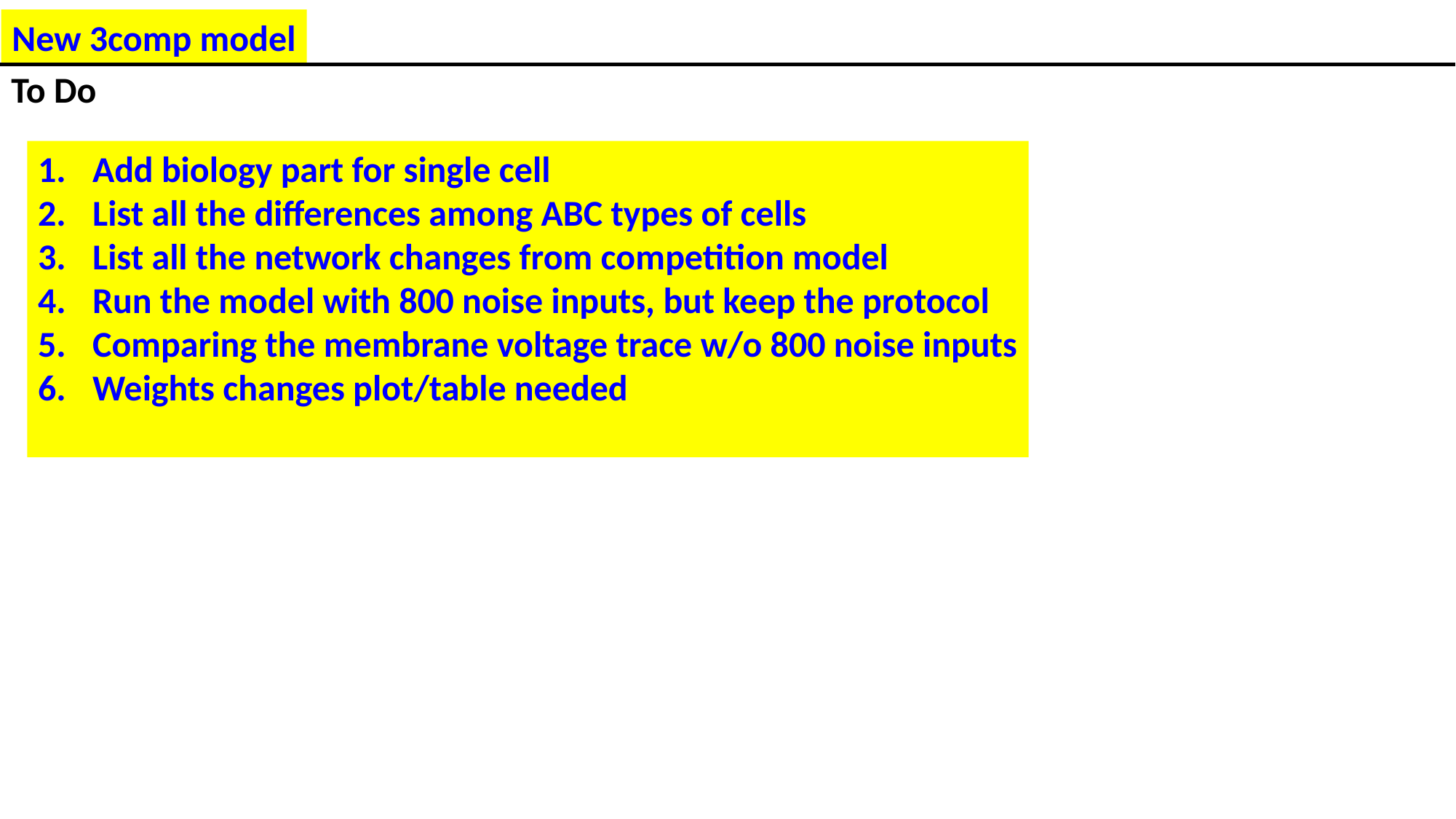

New 3comp model
To Do
Add biology part for single cell
List all the differences among ABC types of cells
List all the network changes from competition model
Run the model with 800 noise inputs, but keep the protocol
Comparing the membrane voltage trace w/o 800 noise inputs
Weights changes plot/table needed